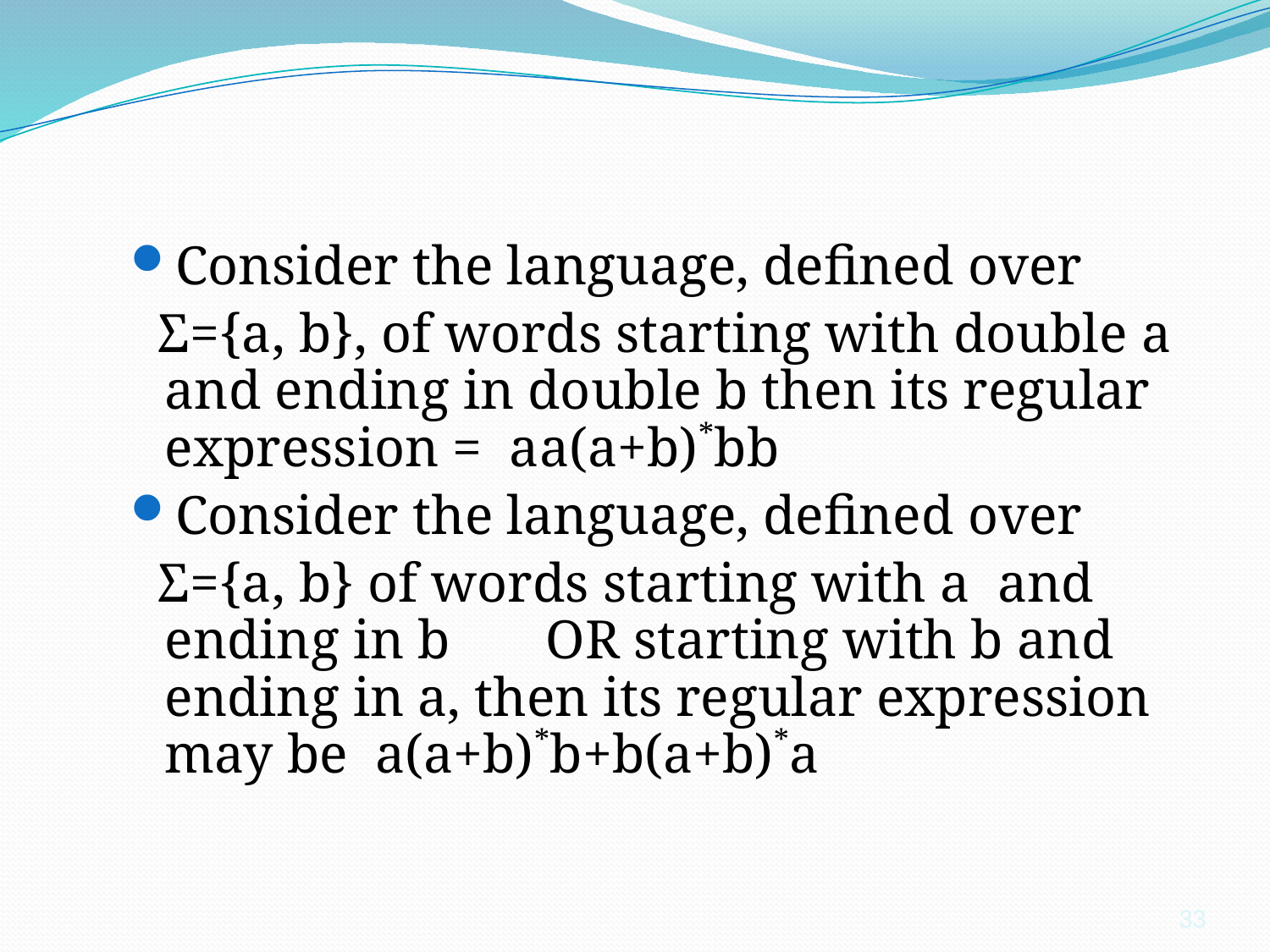

Consider the language, defined over
  Σ={a, b}, of words starting with double a and ending in double b then its regular expression =  aa(a+b)*bb
Consider the language, defined over
  Σ={a, b} of words starting with a  and ending in b	OR starting with b and ending in a, then its regular expression may be  a(a+b)*b+b(a+b)*a
33